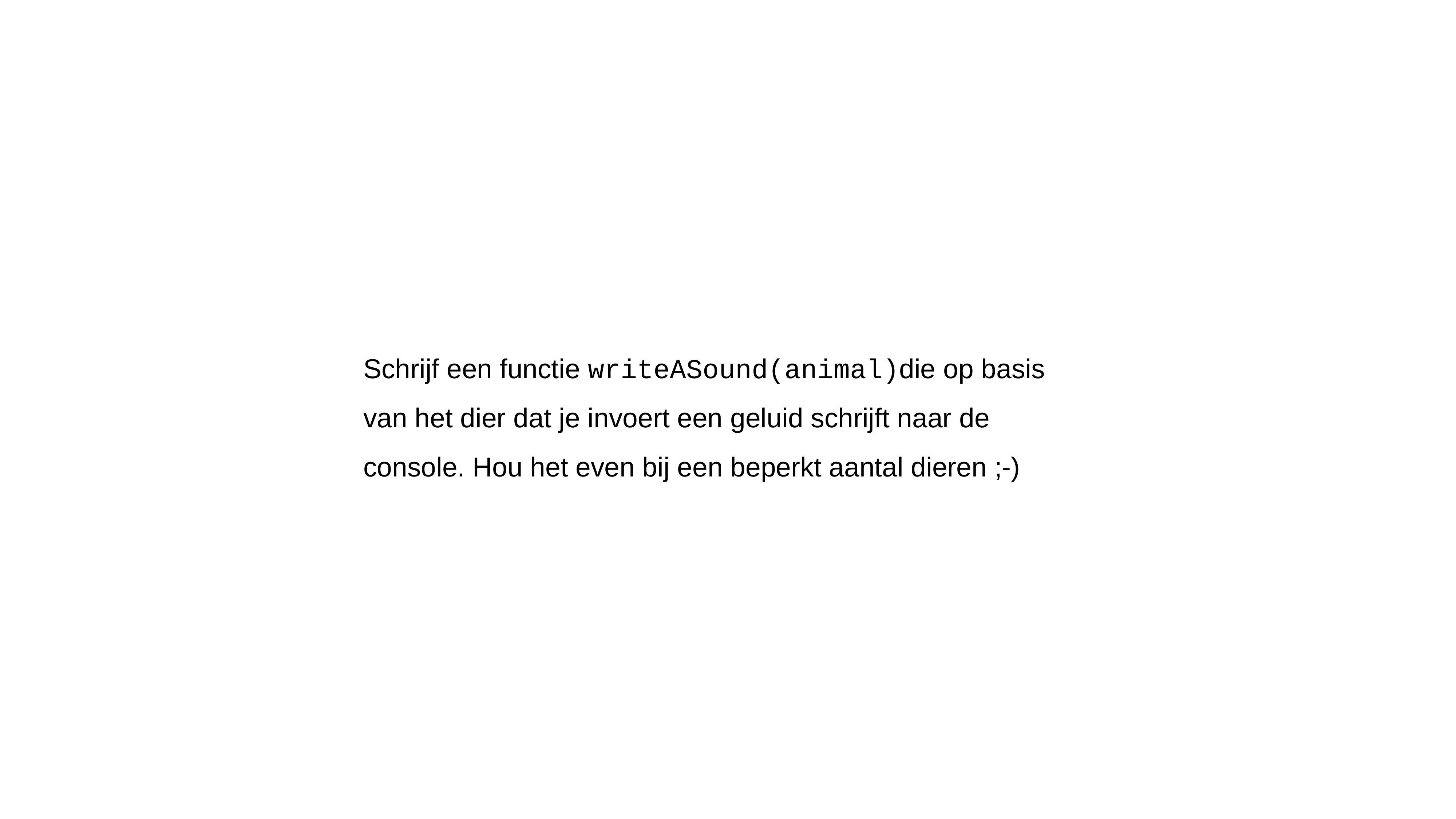

Schrijf een functie writeASound(animal)die op basis van het dier dat je invoert een geluid schrijft naar de console. Hou het even bij een beperkt aantal dieren ;-)